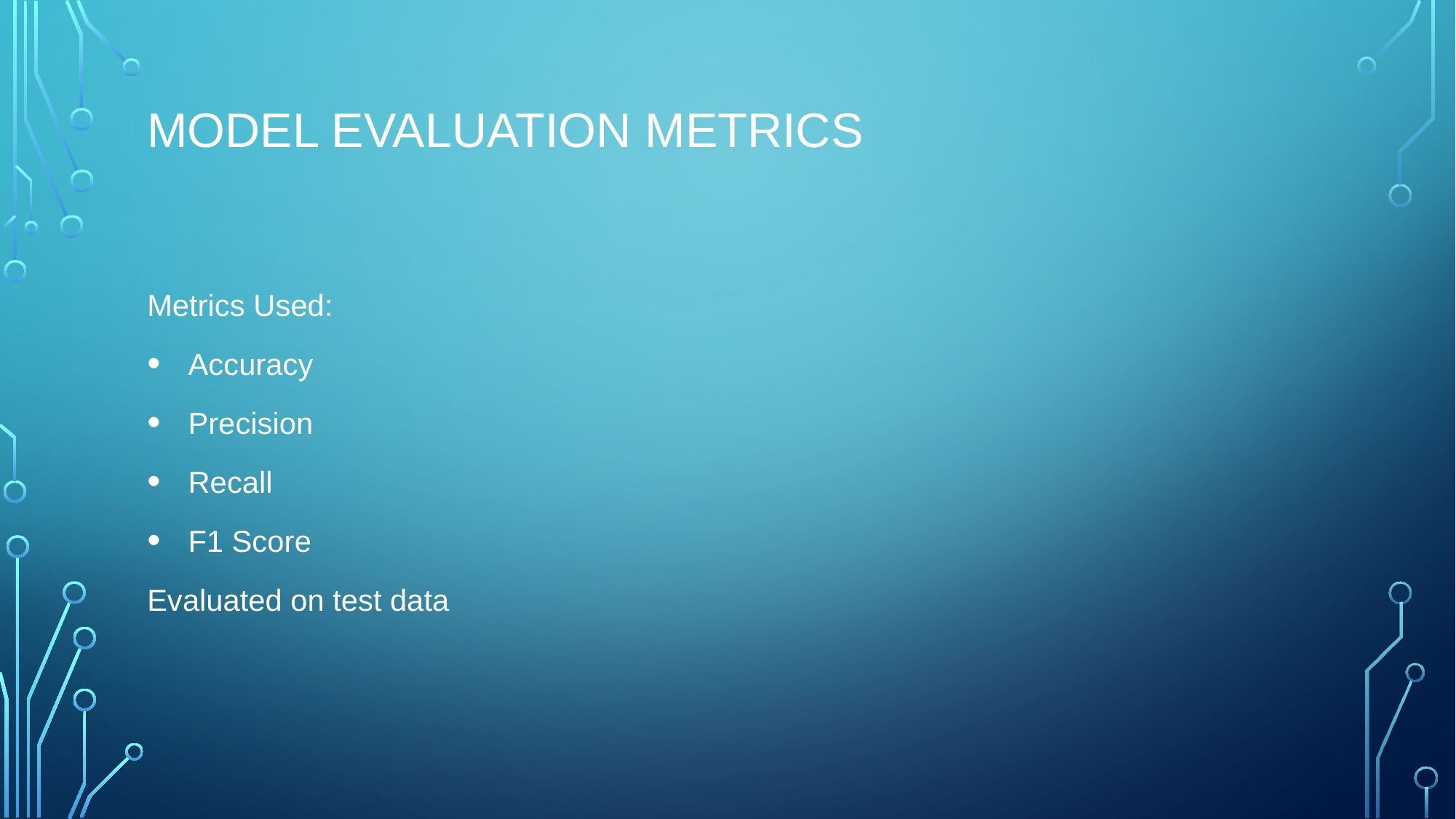

# Model Evaluation Metrics
Metrics Used:
Accuracy
Precision
Recall
F1 Score
Evaluated on test data